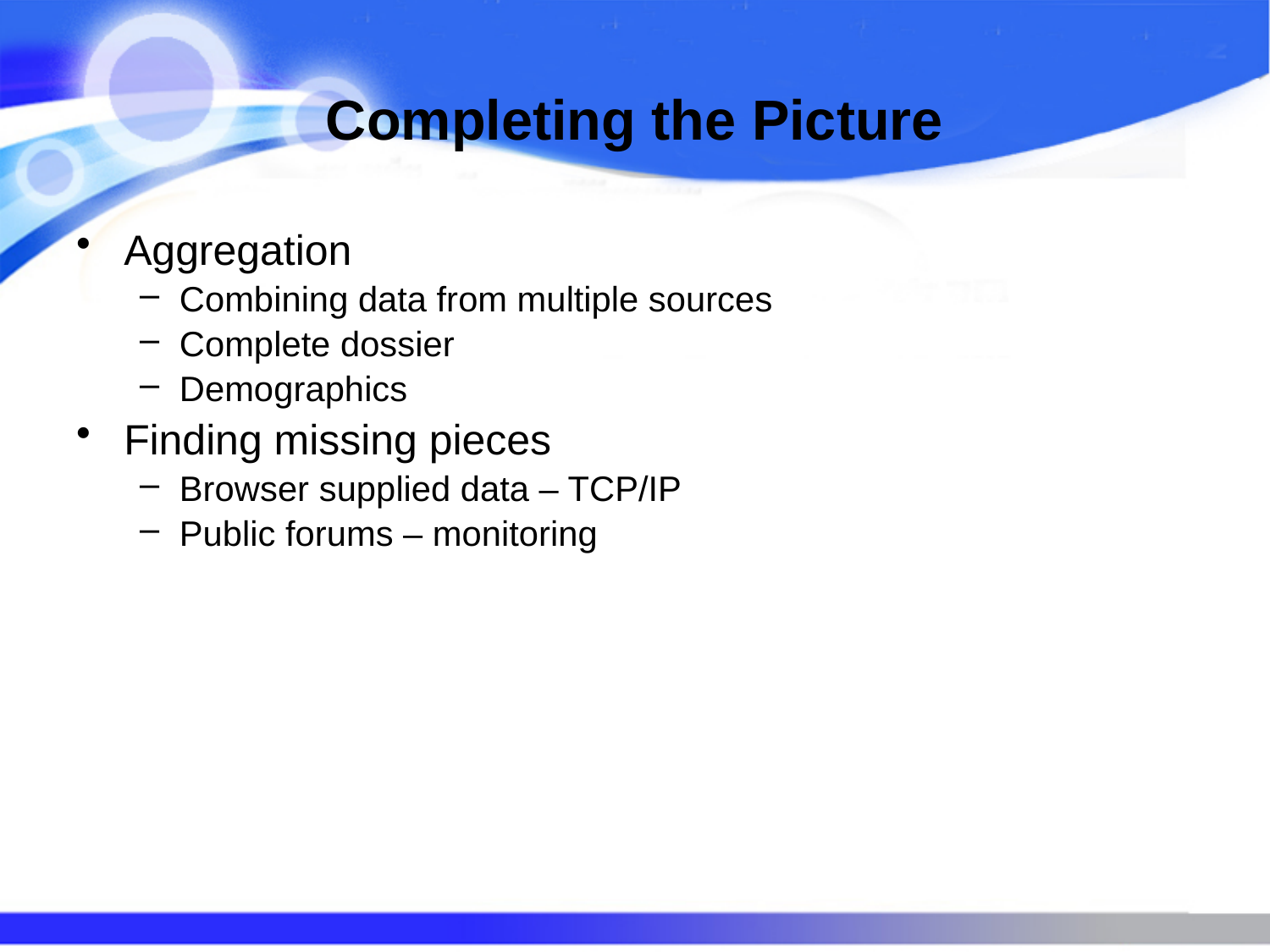

# Completing the Picture
Aggregation
Combining data from multiple sources
Complete dossier
Demographics
Finding missing pieces
Browser supplied data – TCP/IP
Public forums – monitoring